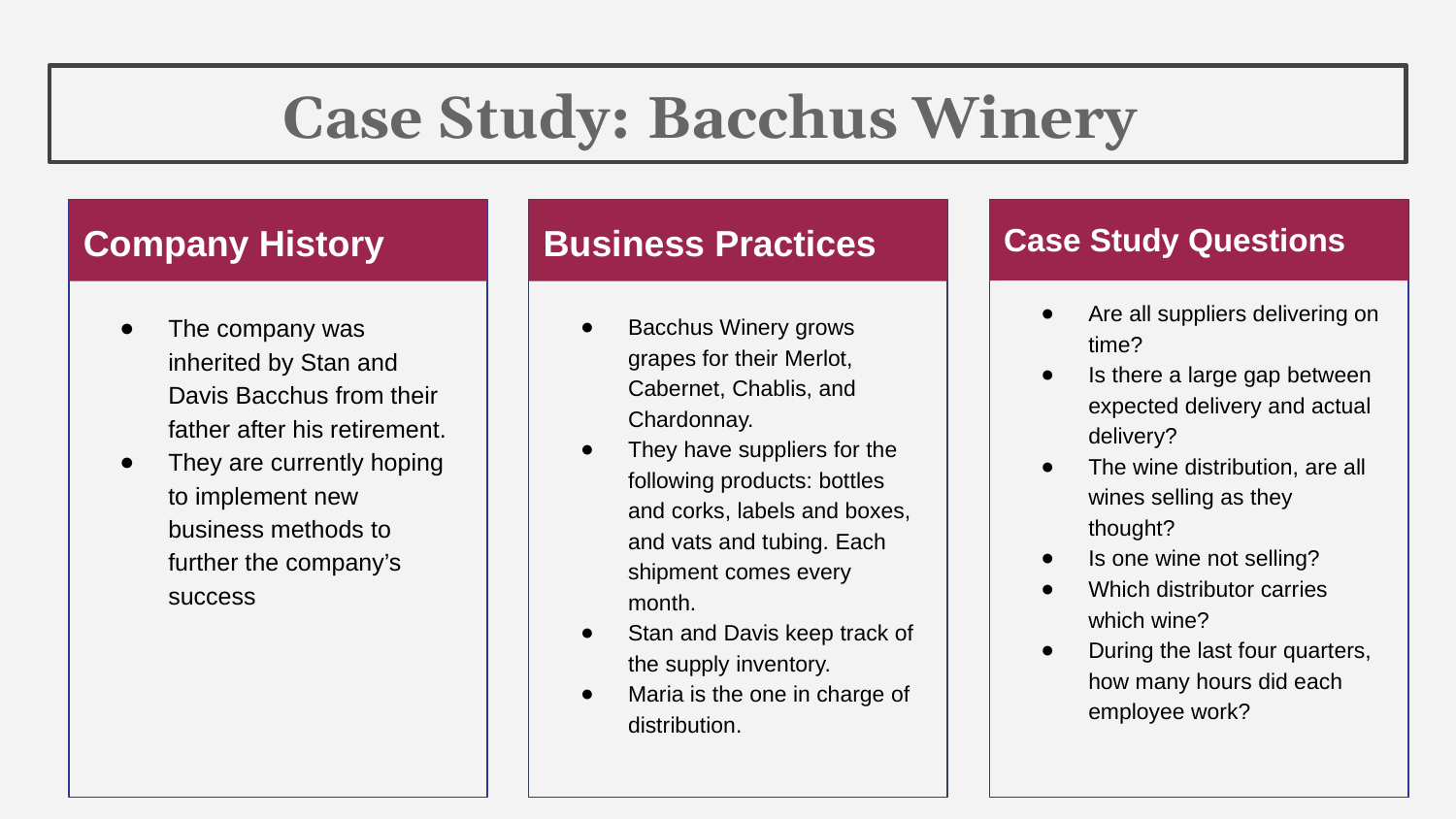

# Case Study: Bacchus Winery

Company History

Business Practices
Case Study Questions

Are all suppliers delivering on time?
Is there a large gap between expected delivery and actual delivery?
The wine distribution, are all wines selling as they thought?
Is one wine not selling?
Which distributor carries which wine?
During the last four quarters, how many hours did each employee work?
The company was inherited by Stan and Davis Bacchus from their father after his retirement.
They are currently hoping to implement new business methods to further the company’s success
Bacchus Winery grows grapes for their Merlot, Cabernet, Chablis, and Chardonnay.
They have suppliers for the following products: bottles and corks, labels and boxes, and vats and tubing. Each shipment comes every month.
Stan and Davis keep track of the supply inventory.
Maria is the one in charge of distribution.